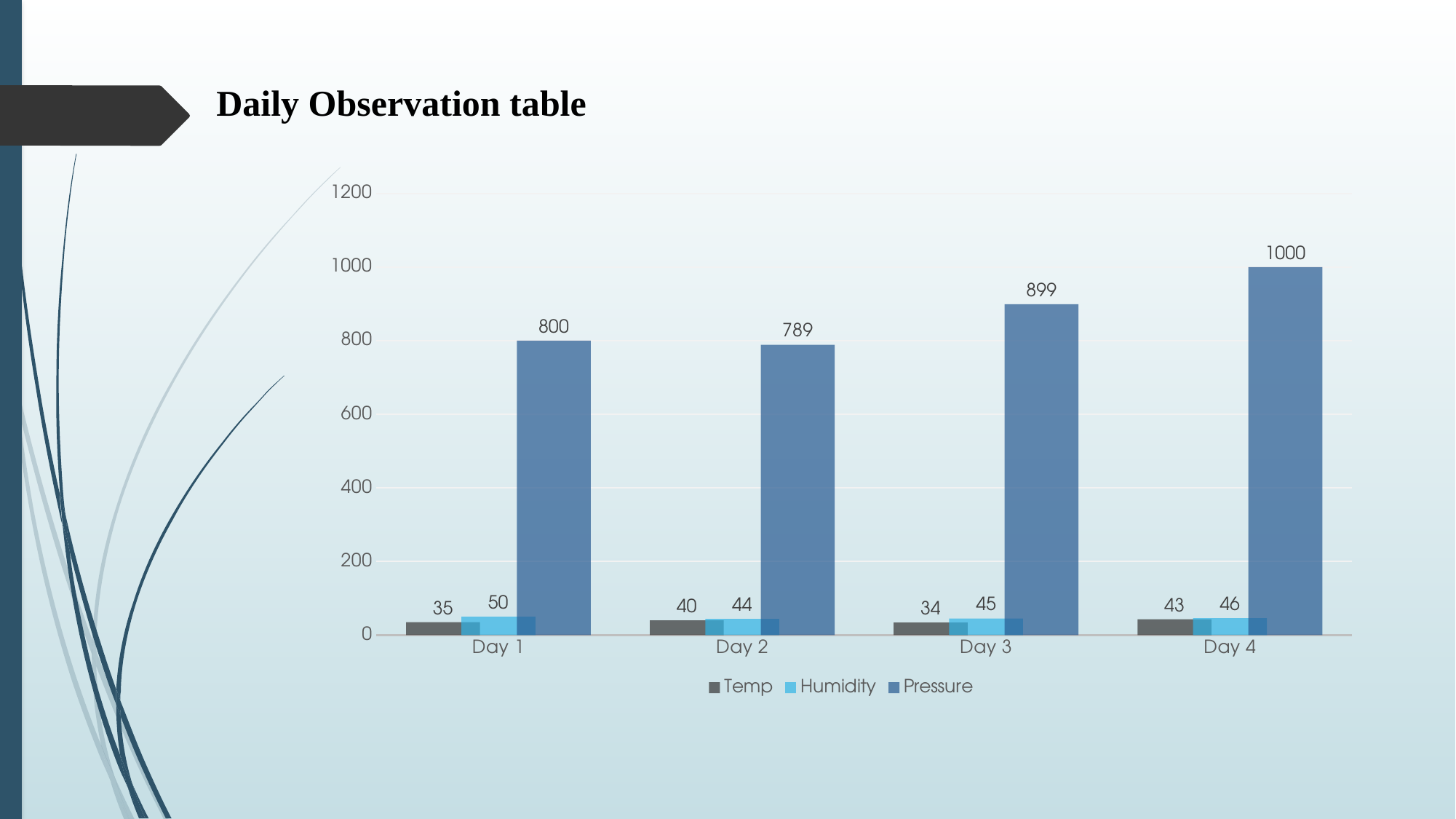

# Daily Observation table

### Chart

| Category | Temp | Humidity | Pressure |
|---|---|---|---|
| Day 1 | 35.0 | 50.0 | 800.0 |
| Day 2 | 40.0 | 44.0 | 789.0 |
| Day 3 | 34.0 | 45.0 | 899.0 |
| Day 4 | 43.0 | 46.0 | 1000.0 |